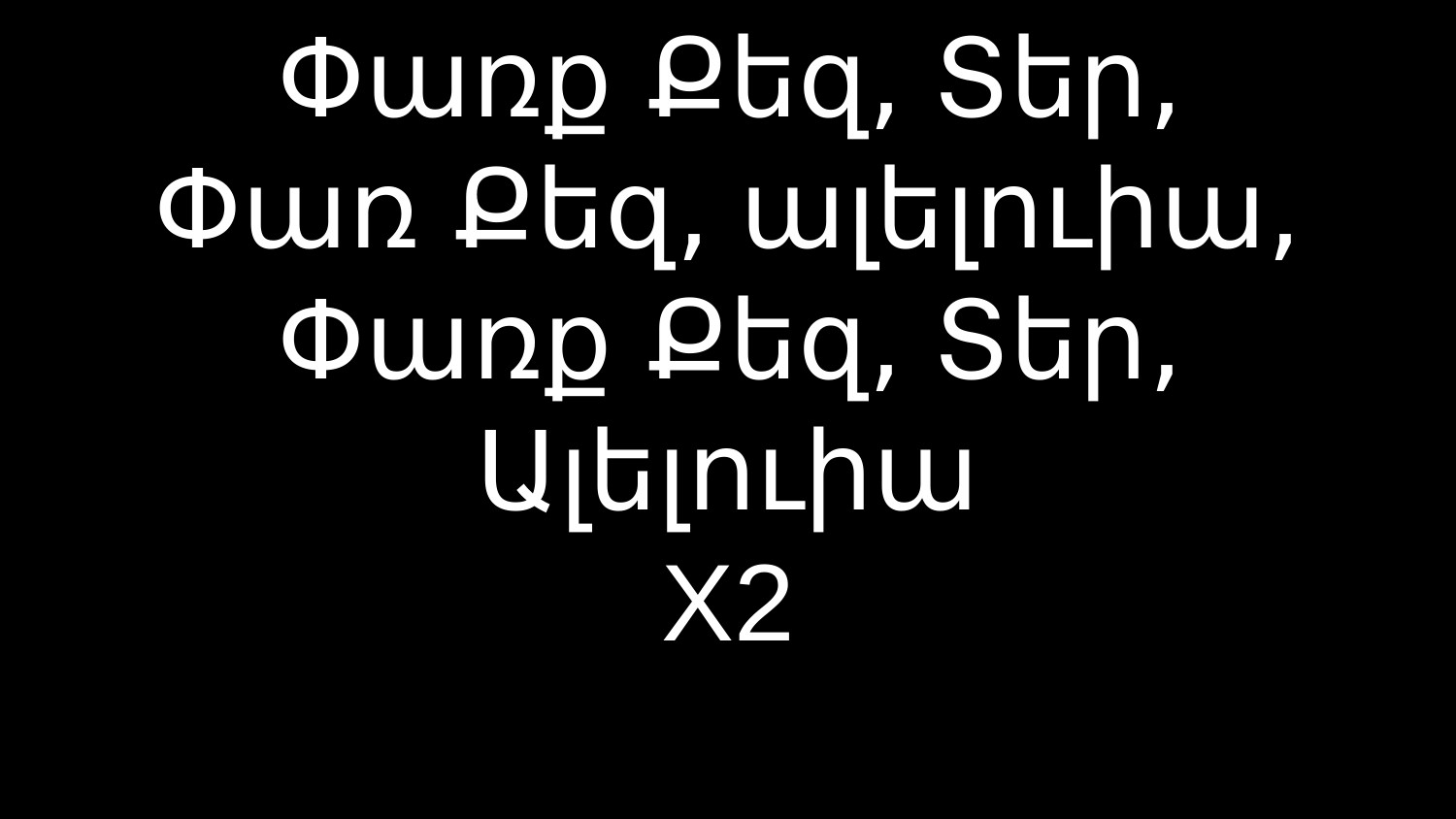

# Փառք Քեզ, Տեր, Փառ Քեզ, ալելուիա, Փառք Քեզ, Տեր, Ալելուիա X2